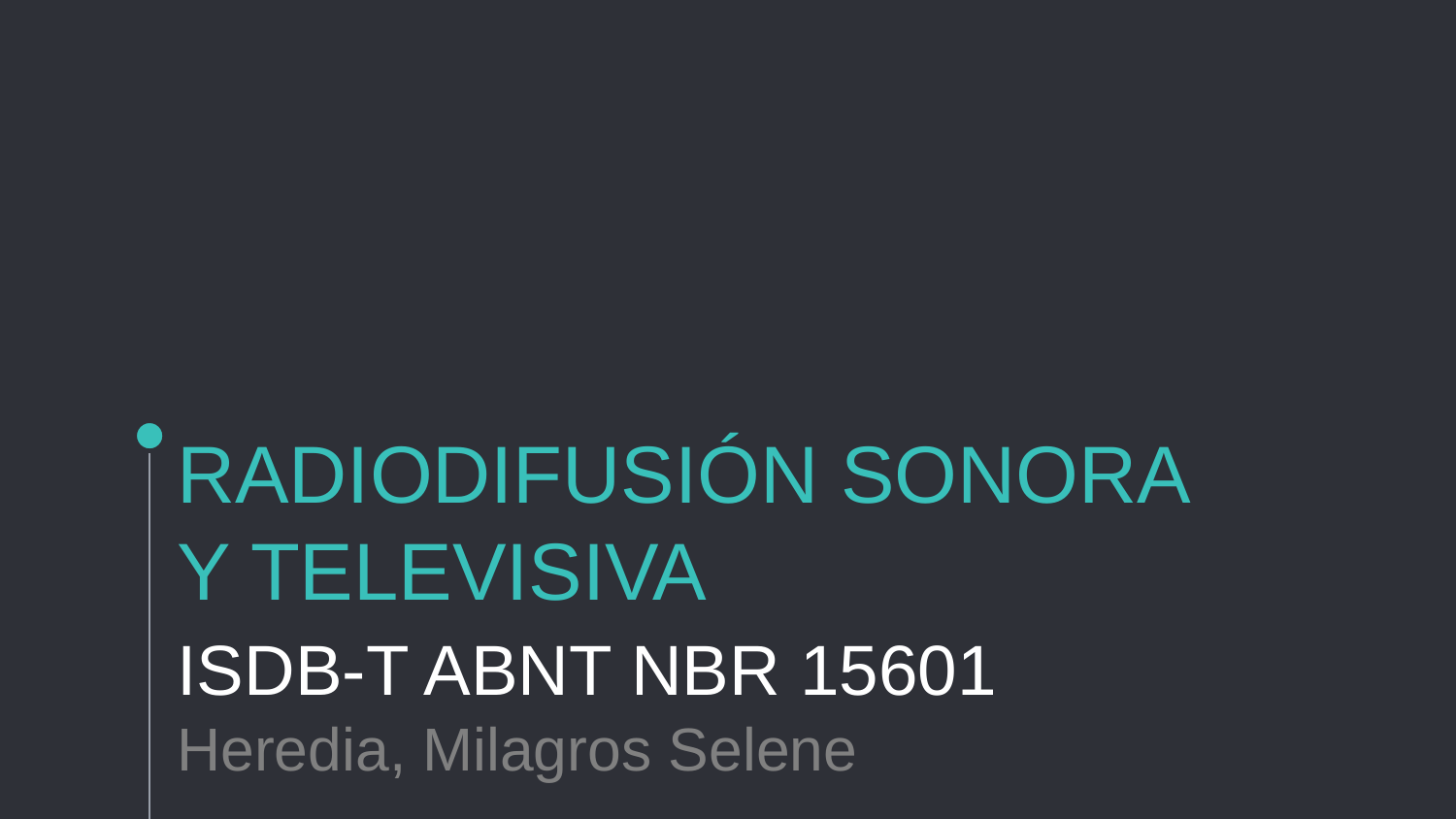

# RADIODIFUSIÓN SONORA Y TELEVISIVA
ISDB-T ABNT NBR 15601
Heredia, Milagros Selene